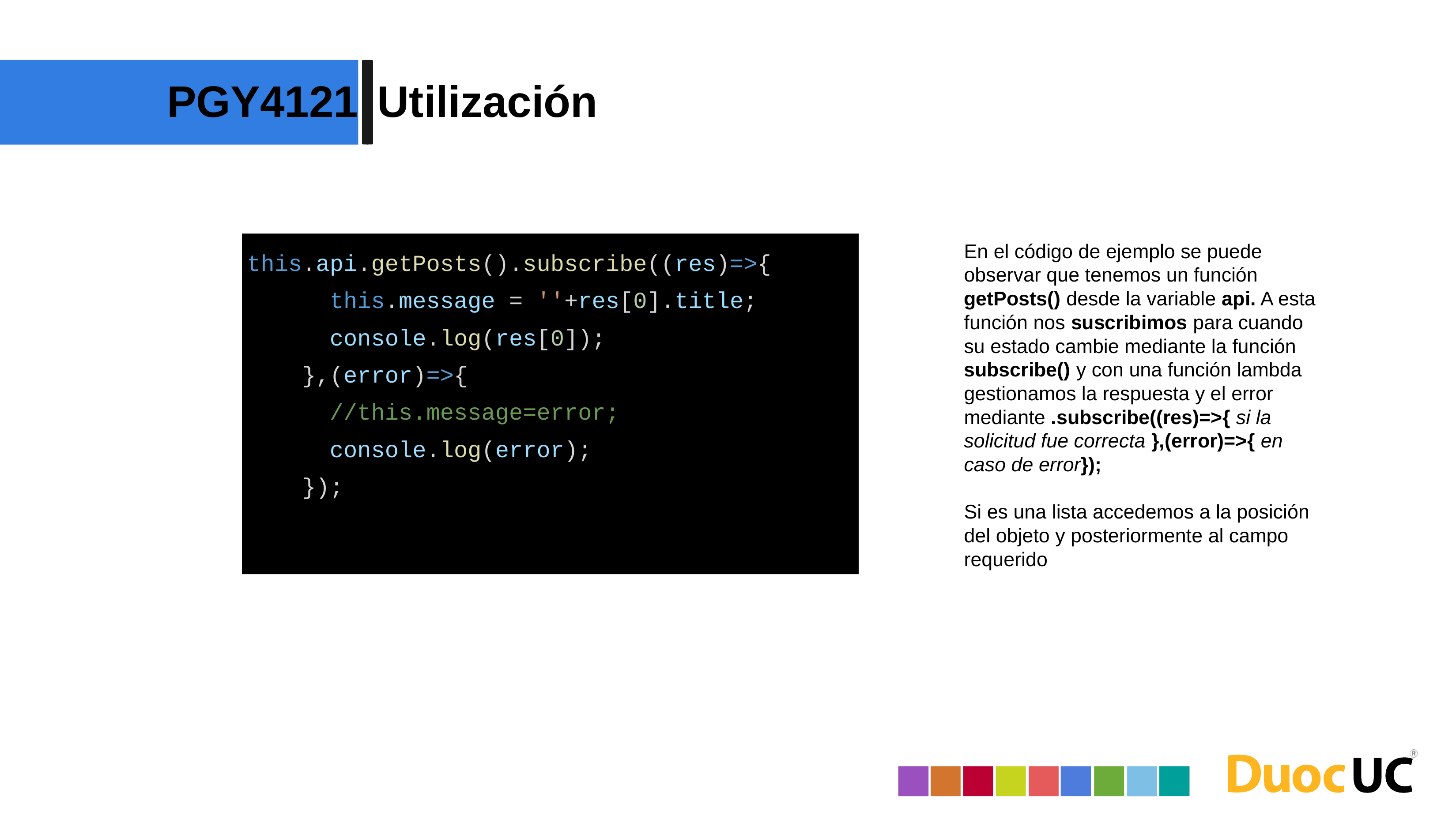

PGY4121
Utilización
this.api.getPosts().subscribe((res)=>{
      this.message = ''+res[0].title;
      console.log(res[0]);
    },(error)=>{
      //this.message=error;
      console.log(error);
    });
En el código de ejemplo se puede observar que tenemos un función getPosts() desde la variable api. A esta función nos suscribimos para cuando su estado cambie mediante la función subscribe() y con una función lambda gestionamos la respuesta y el error mediante .subscribe((res)=>{ si la solicitud fue correcta },(error)=>{ en caso de error});

Si es una lista accedemos a la posición del objeto y posteriormente al campo requerido